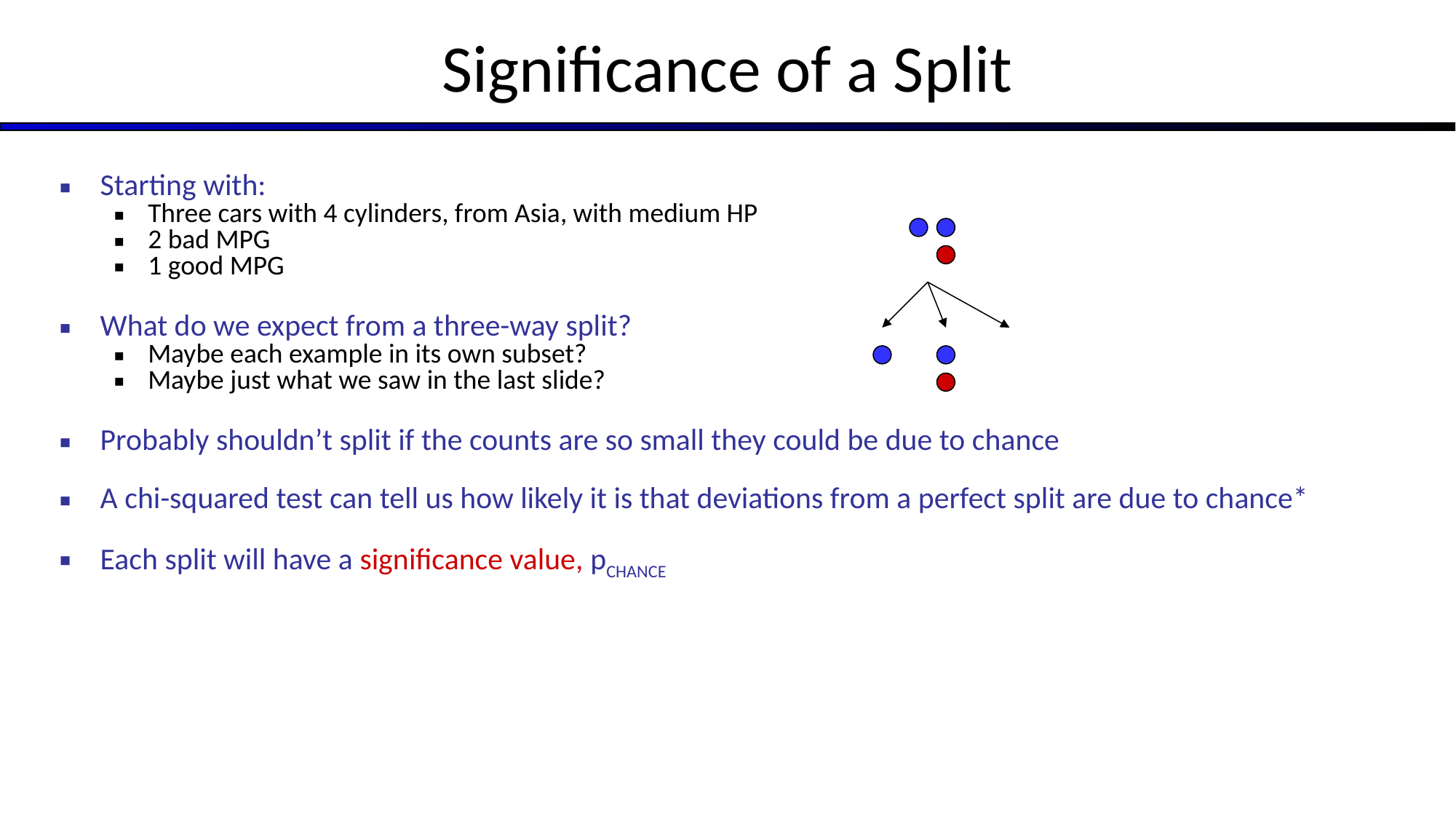

Significance of a Split
Starting with:
Three cars with 4 cylinders, from Asia, with medium HP
2 bad MPG
1 good MPG

What do we expect from a three-way split?
Maybe each example in its own subset?
Maybe just what we saw in the last slide?

Probably shouldn’t split if the counts are so small they could be due to chance

A chi-squared test can tell us how likely it is that deviations from a perfect split are due to chance*

Each split will have a significance value, pCHANCE